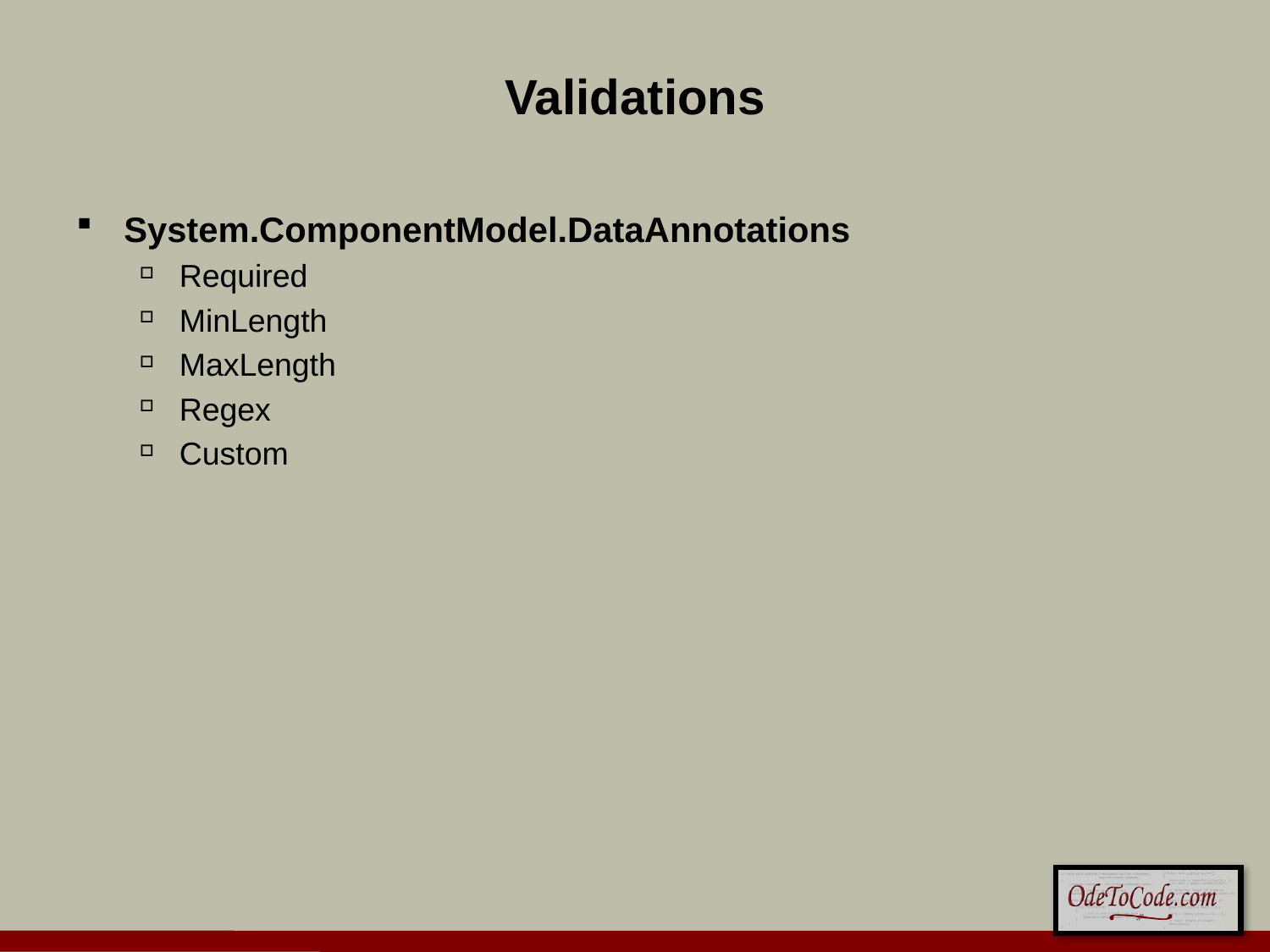

# Validations
System.ComponentModel.DataAnnotations
Required
MinLength
MaxLength
Regex
Custom